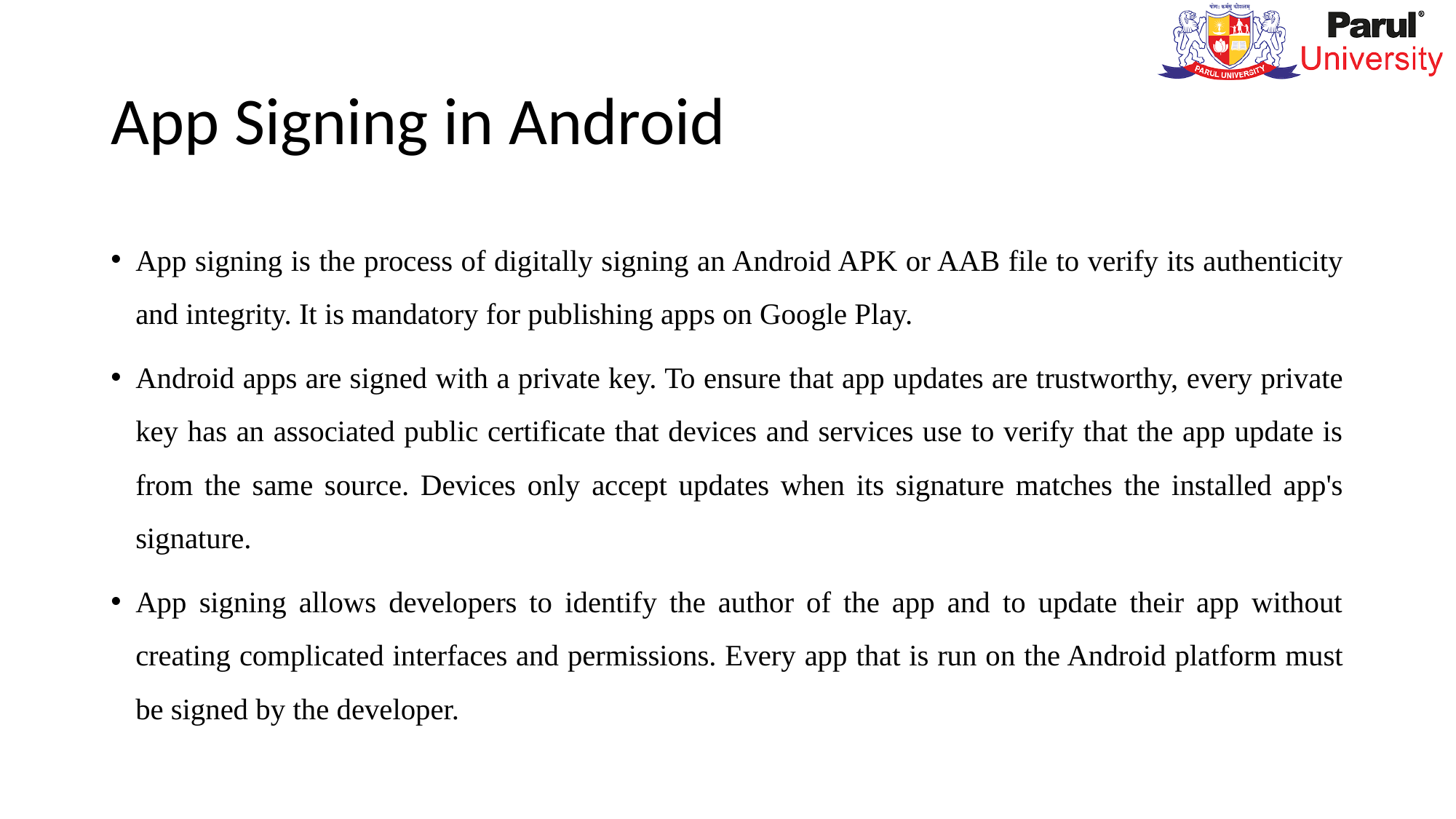

# App Signing in Android
App signing is the process of digitally signing an Android APK or AAB file to verify its authenticity and integrity. It is mandatory for publishing apps on Google Play.
Android apps are signed with a private key. To ensure that app updates are trustworthy, every private key has an associated public certificate that devices and services use to verify that the app update is from the same source. Devices only accept updates when its signature matches the installed app's signature.
App signing allows developers to identify the author of the app and to update their app without creating complicated interfaces and permissions. Every app that is run on the Android platform must be signed by the developer.